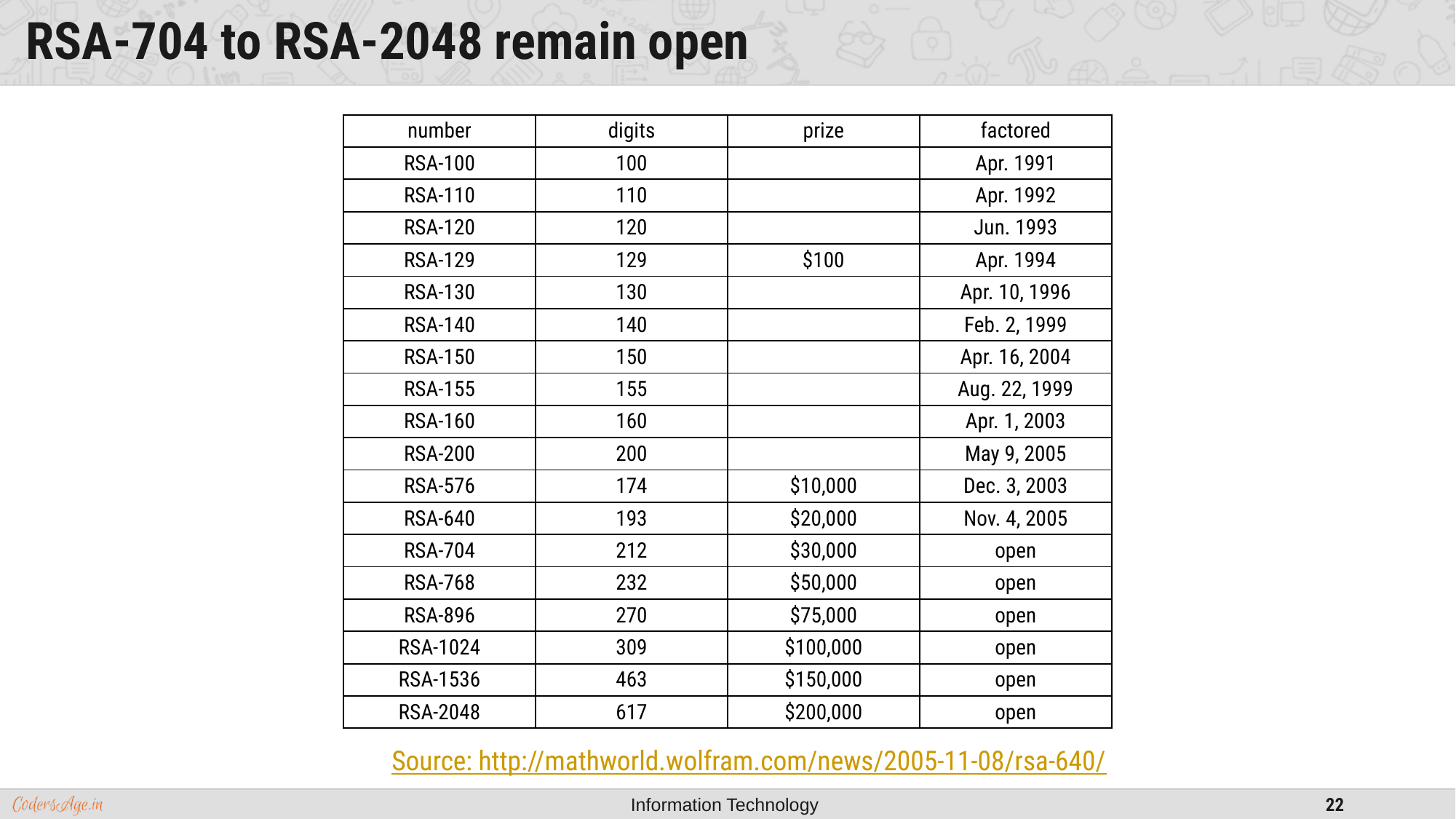

# RSA-704 to RSA-2048 remain open
| number | digits | prize | factored |
| --- | --- | --- | --- |
| RSA-100 | 100 |  | Apr. 1991 |
| RSA-110 | 110 |  | Apr. 1992 |
| RSA-120 | 120 |  | Jun. 1993 |
| RSA-129 | 129 | $100 | Apr. 1994 |
| RSA-130 | 130 |  | Apr. 10, 1996 |
| RSA-140 | 140 |  | Feb. 2, 1999 |
| RSA-150 | 150 |  | Apr. 16, 2004 |
| RSA-155 | 155 |  | Aug. 22, 1999 |
| RSA-160 | 160 |  | Apr. 1, 2003 |
| RSA-200 | 200 |  | May 9, 2005 |
| RSA-576 | 174 | $10,000 | Dec. 3, 2003 |
| RSA-640 | 193 | $20,000 | Nov. 4, 2005 |
| RSA-704 | 212 | $30,000 | open |
| RSA-768 | 232 | $50,000 | open |
| RSA-896 | 270 | $75,000 | open |
| RSA-1024 | 309 | $100,000 | open |
| RSA-1536 | 463 | $150,000 | open |
| RSA-2048 | 617 | $200,000 | open |
Source: http://mathworld.wolfram.com/news/2005-11-08/rsa-640/